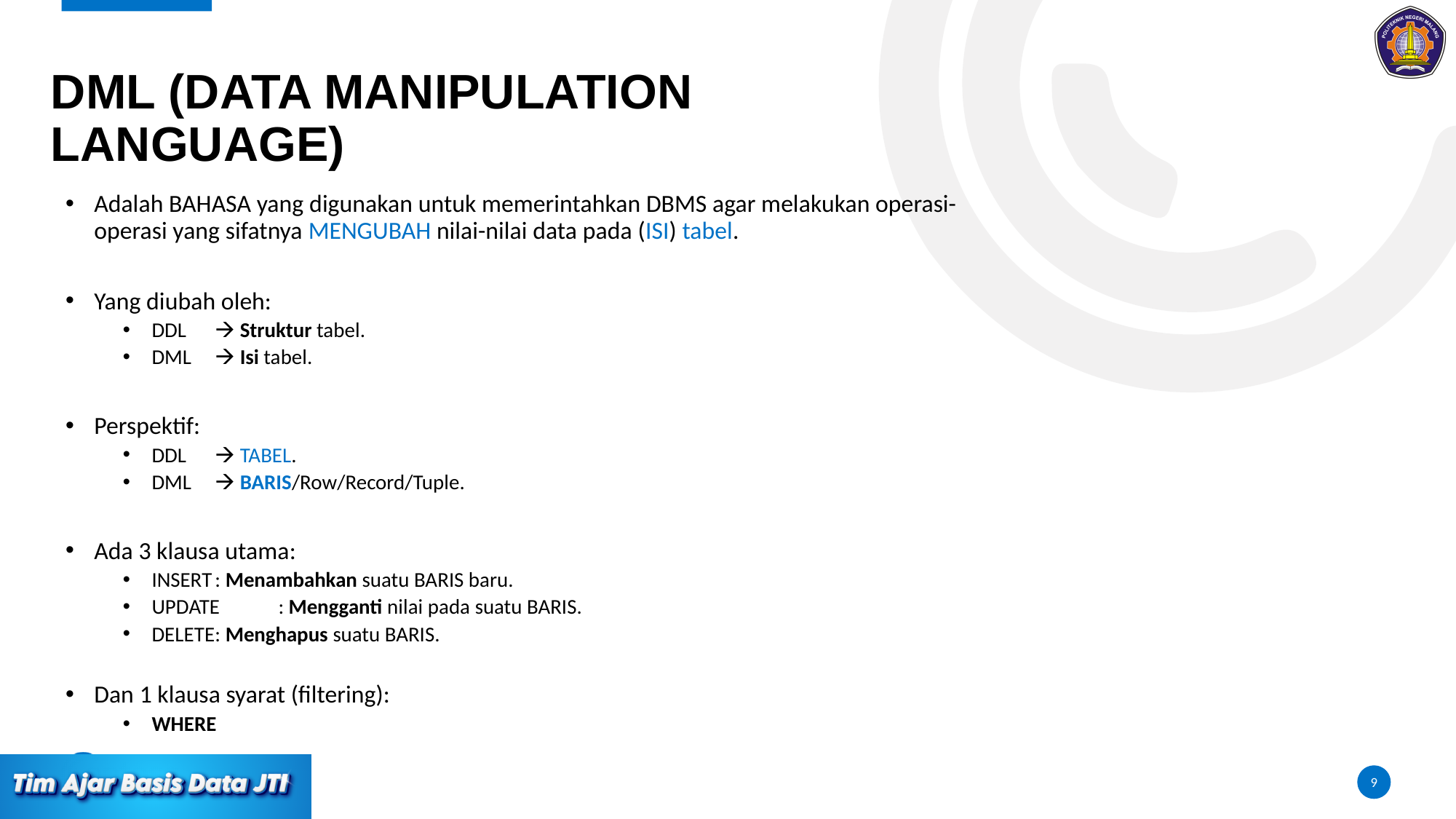

#
DML (DATA MANIPULATION LANGUAGE)
Adalah BAHASA yang digunakan untuk memerintahkan DBMS agar melakukan operasi-operasi yang sifatnya MENGUBAH nilai-nilai data pada (ISI) tabel.

Yang diubah oleh:
DDL 	🡪 Struktur tabel.
DML 	🡪 Isi tabel.

Perspektif:
DDL	🡪 TABEL.
DML	🡪 BARIS/Row/Record/Tuple.

Ada 3 klausa utama:
INSERT	: Menambahkan suatu BARIS baru.
UPDATE	: Mengganti nilai pada suatu BARIS.
DELETE	: Menghapus suatu BARIS.

Dan 1 klausa syarat (filtering):
WHERE
9